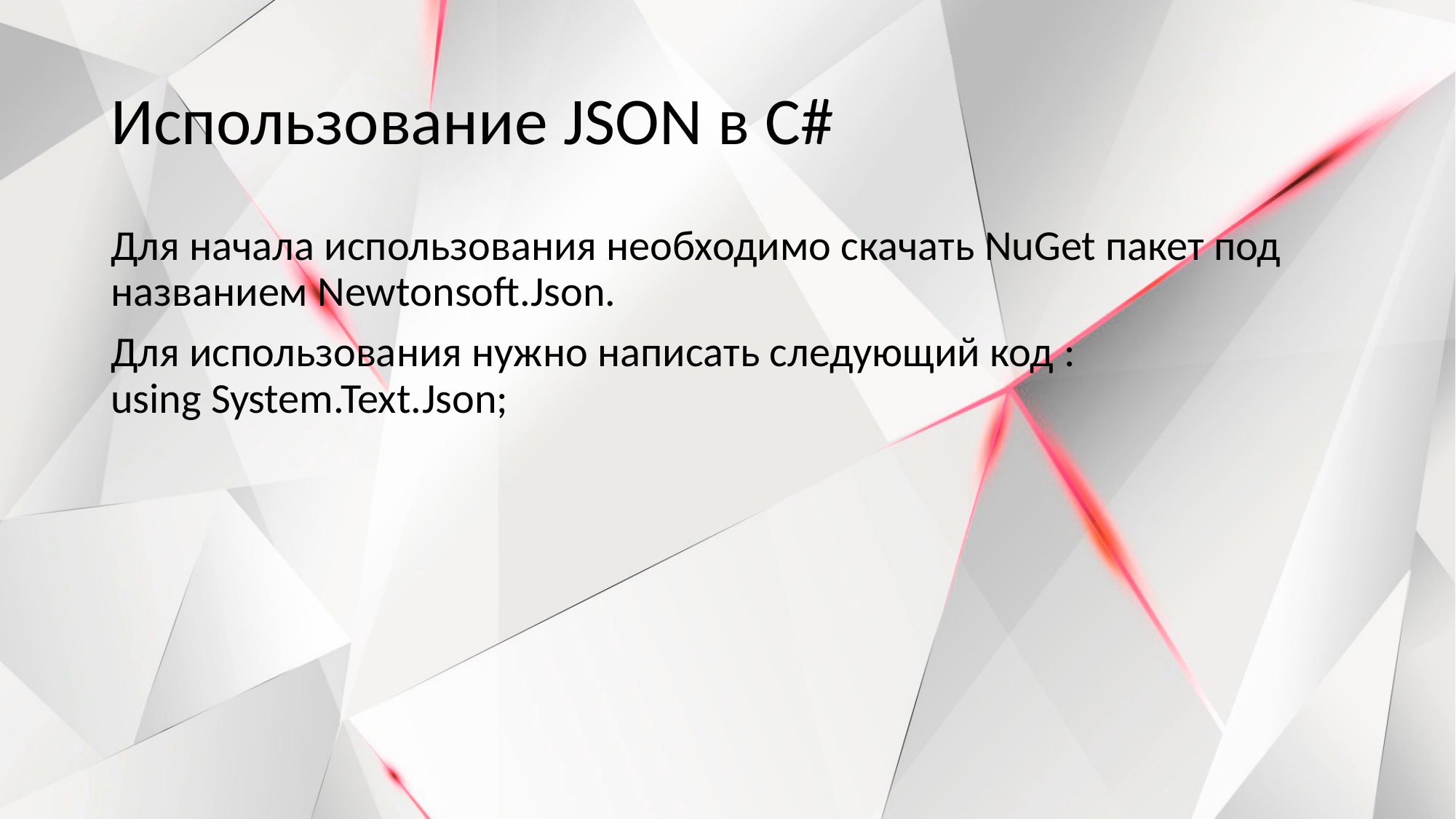

# Использование JSON в C#
Для начала использования необходимо скачать NuGet пакет под названием Newtonsoft.Json.
Для использования нужно написать следующий код :
using System.Text.Json;